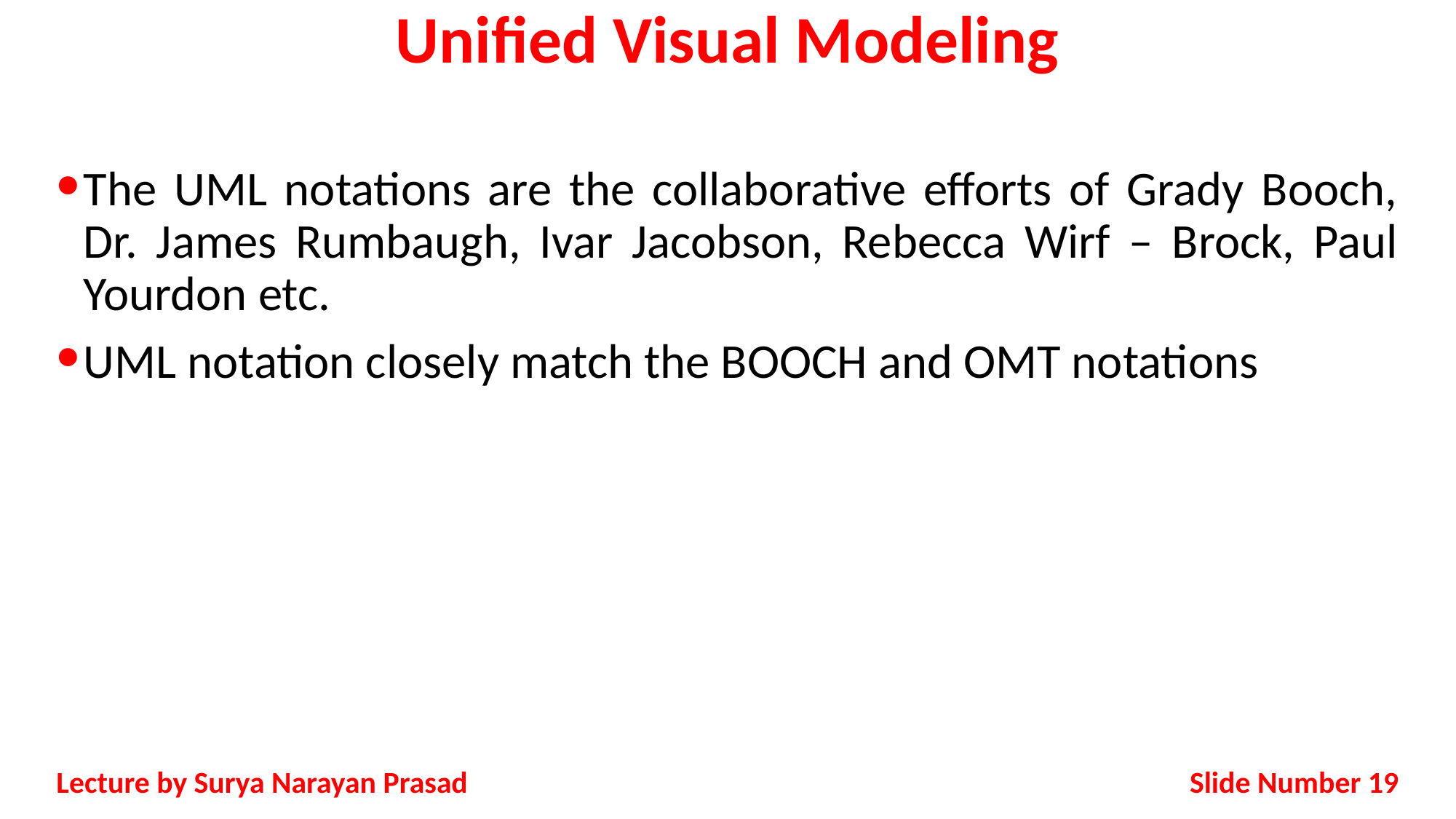

# Unified Visual Modeling
The UML notations are the collaborative efforts of Grady Booch, Dr. James Rumbaugh, Ivar Jacobson, Rebecca Wirf – Brock, Paul Yourdon etc.
UML notation closely match the BOOCH and OMT notations
Slide Number 19
Lecture by Surya Narayan Prasad